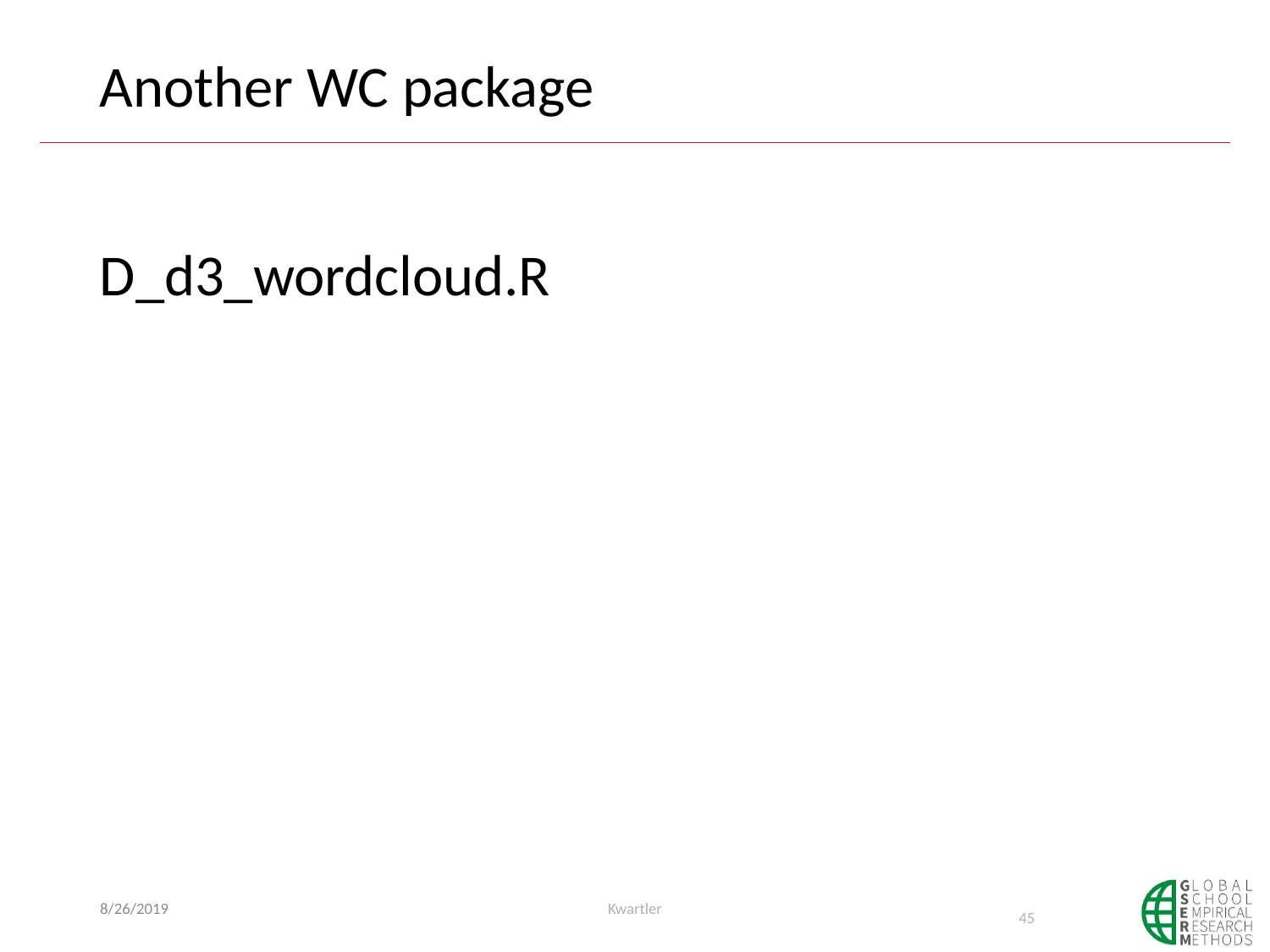

# Another WC package
D_d3_wordcloud.R
8/26/2019
Kwartler
45